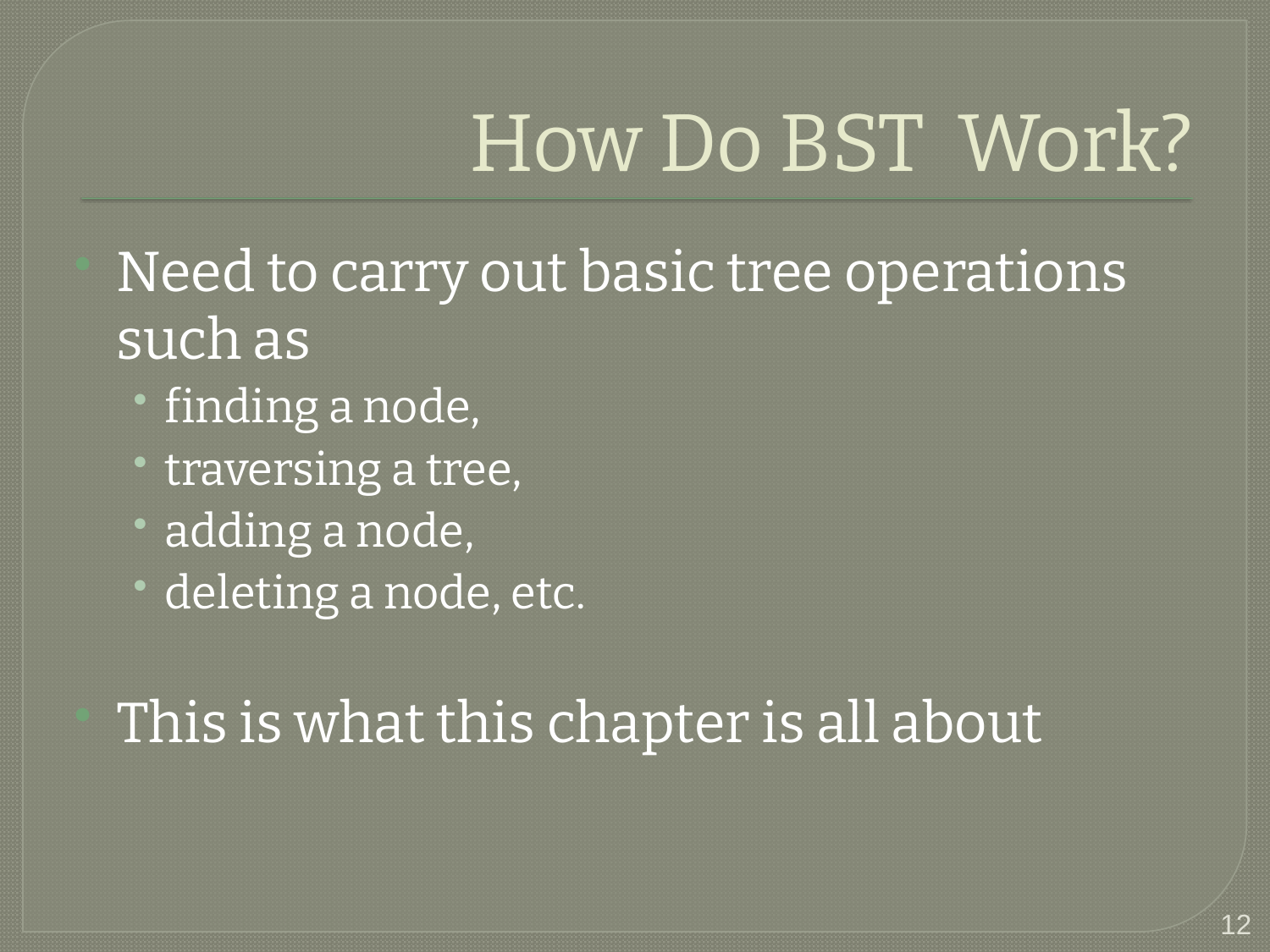

# How Do BST  Work?
Need to carry out basic tree operations such as
finding a node,
traversing a tree,
adding a node,
deleting a node, etc.

This is what this chapter is all about
12